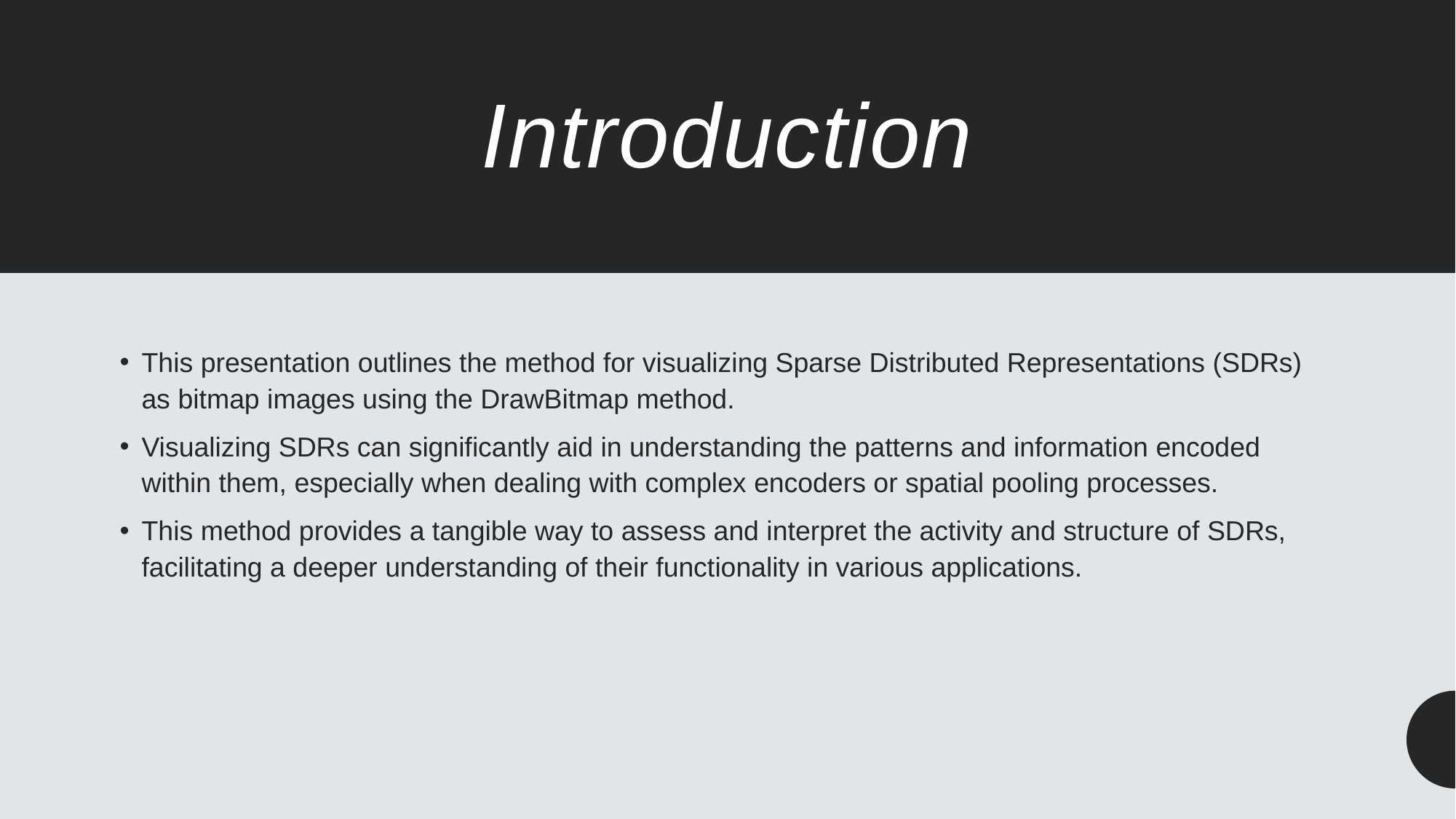

# Introduction
This presentation outlines the method for visualizing Sparse Distributed Representations (SDRs) as bitmap images using the DrawBitmap method.
Visualizing SDRs can significantly aid in understanding the patterns and information encoded within them, especially when dealing with complex encoders or spatial pooling processes.
This method provides a tangible way to assess and interpret the activity and structure of SDRs, facilitating a deeper understanding of their functionality in various applications.